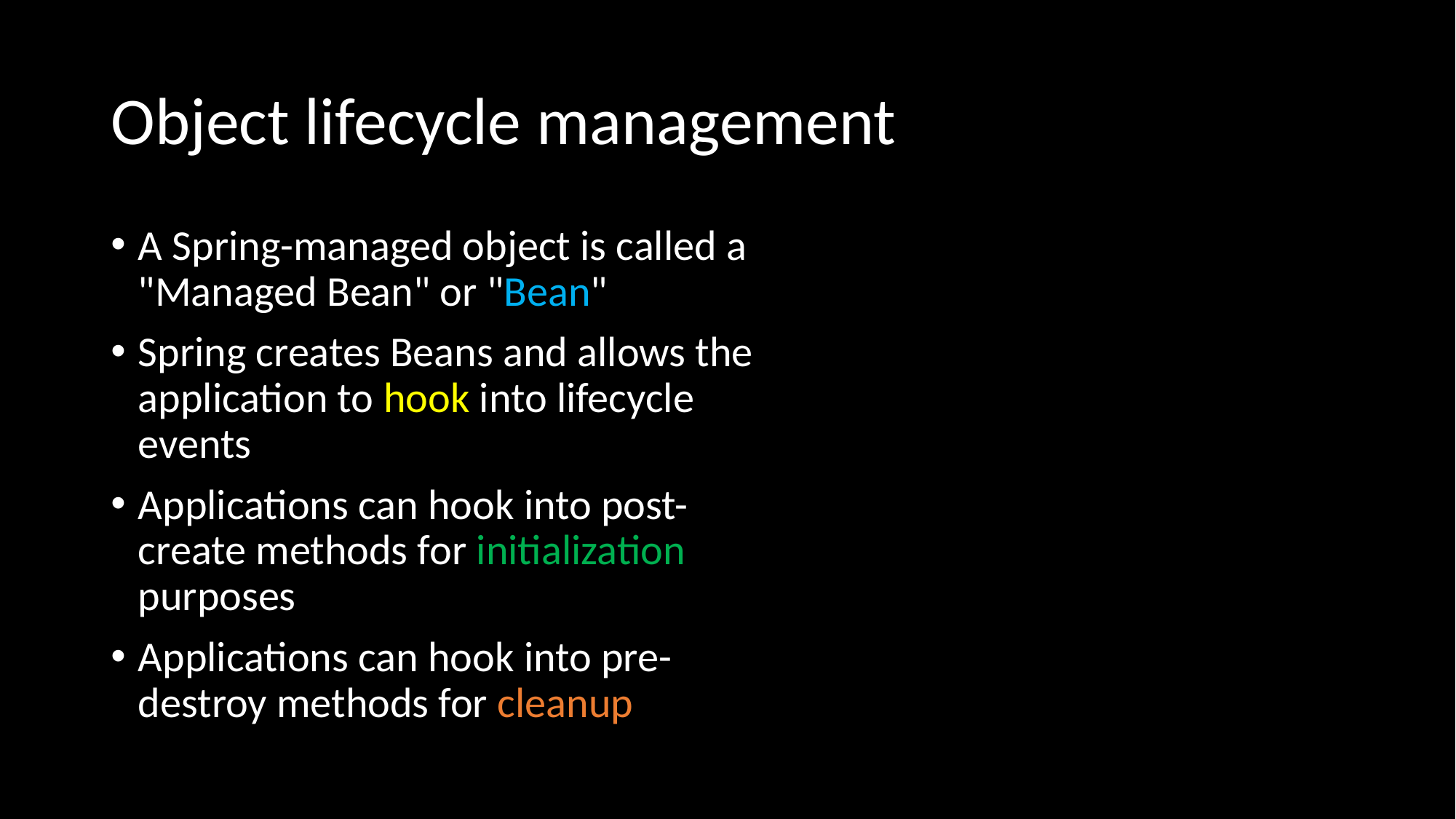

# Object lifecycle management
A Spring-managed object is called a "Managed Bean" or "Bean"
Spring creates Beans and allows the application to hook into lifecycle events
Applications can hook into post-create methods for initialization purposes
Applications can hook into pre-destroy methods for cleanup